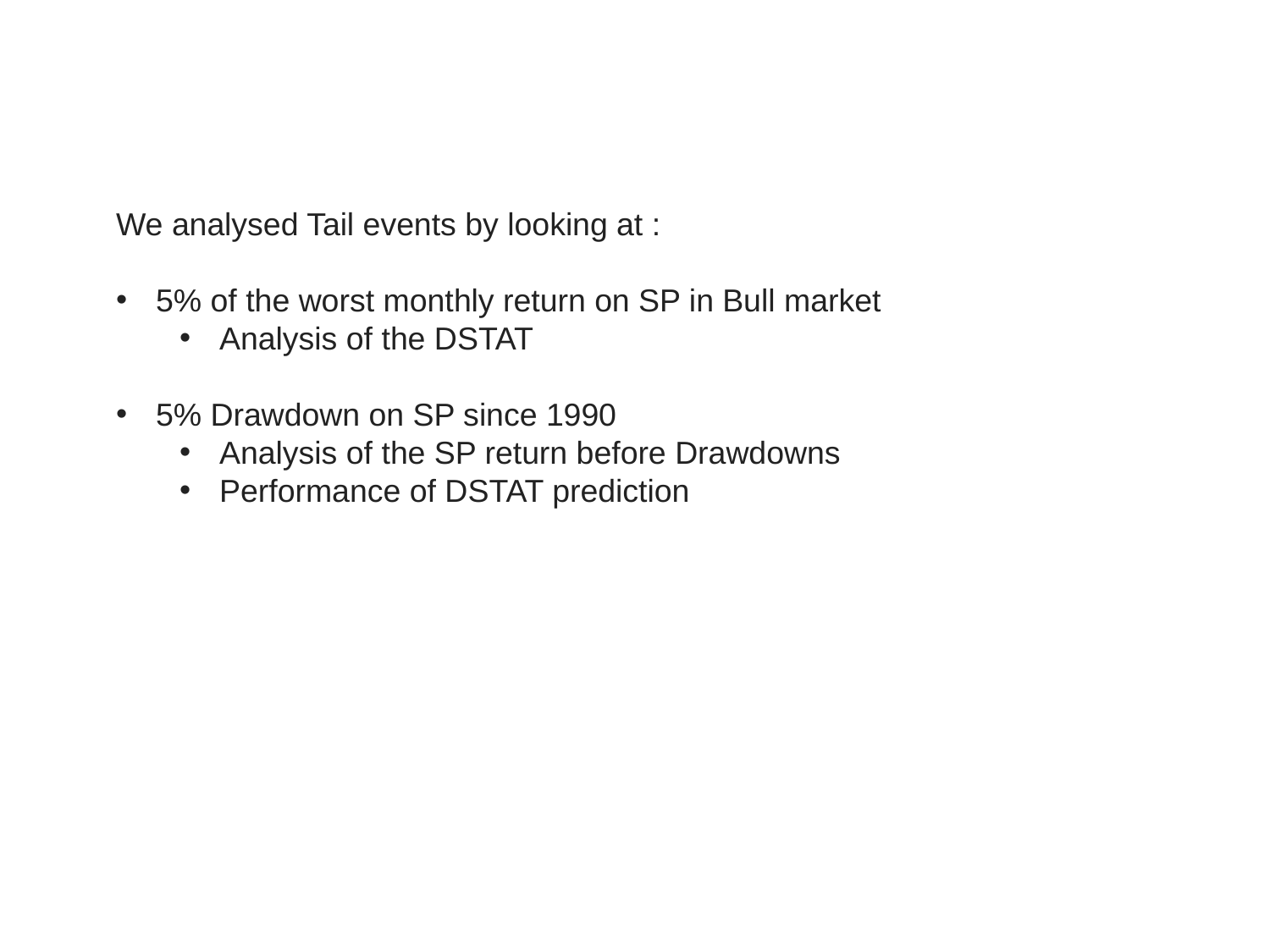

We analysed Tail events by looking at :

5% of the worst monthly return on SP in Bull market
Analysis of the DSTAT

5% Drawdown on SP since 1990
Analysis of the SP return before Drawdowns
Performance of DSTAT prediction